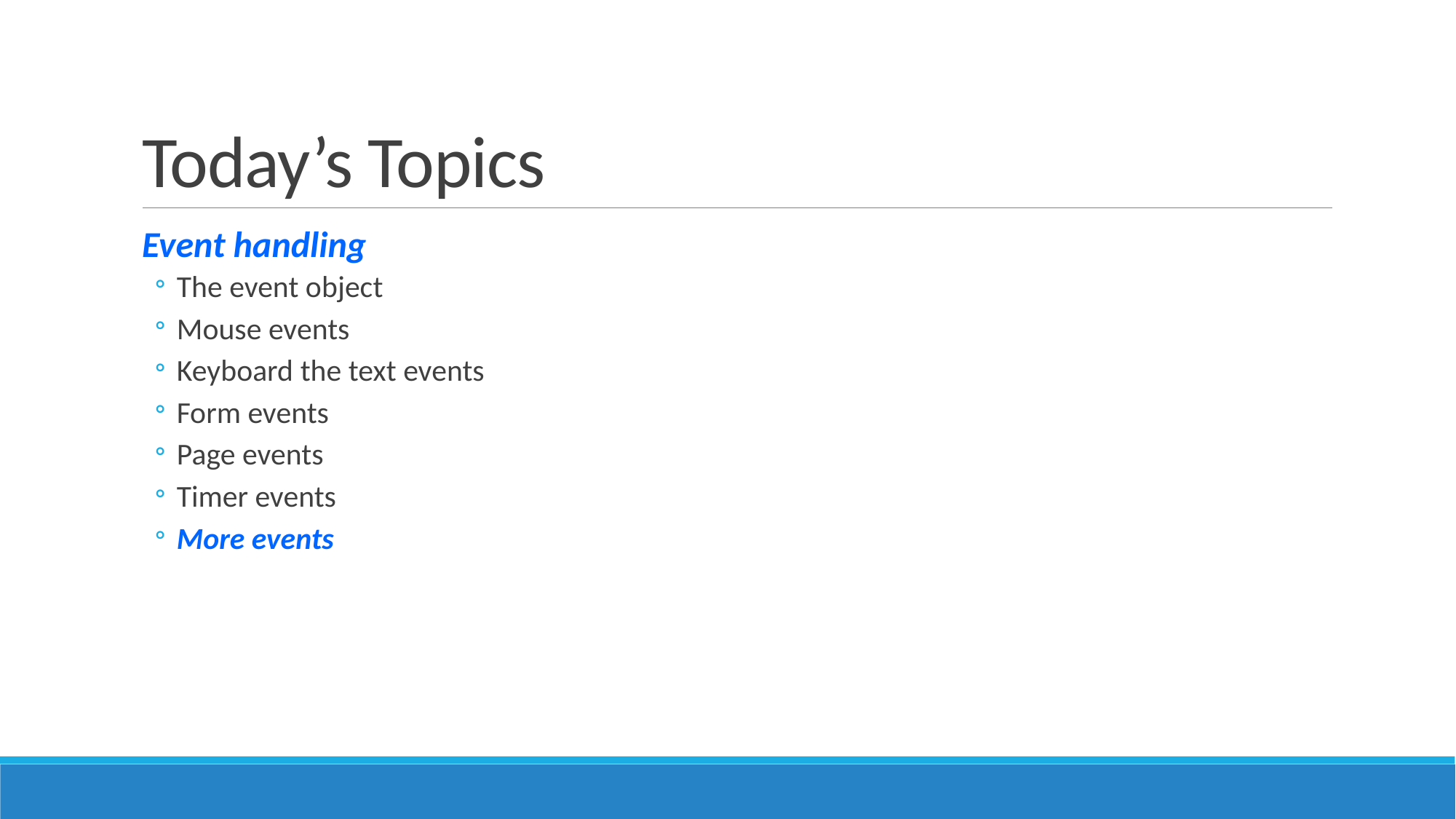

# Today’s Topics
Event handling
The event object
Mouse events
Keyboard the text events
Form events
Page events
Timer events
More events